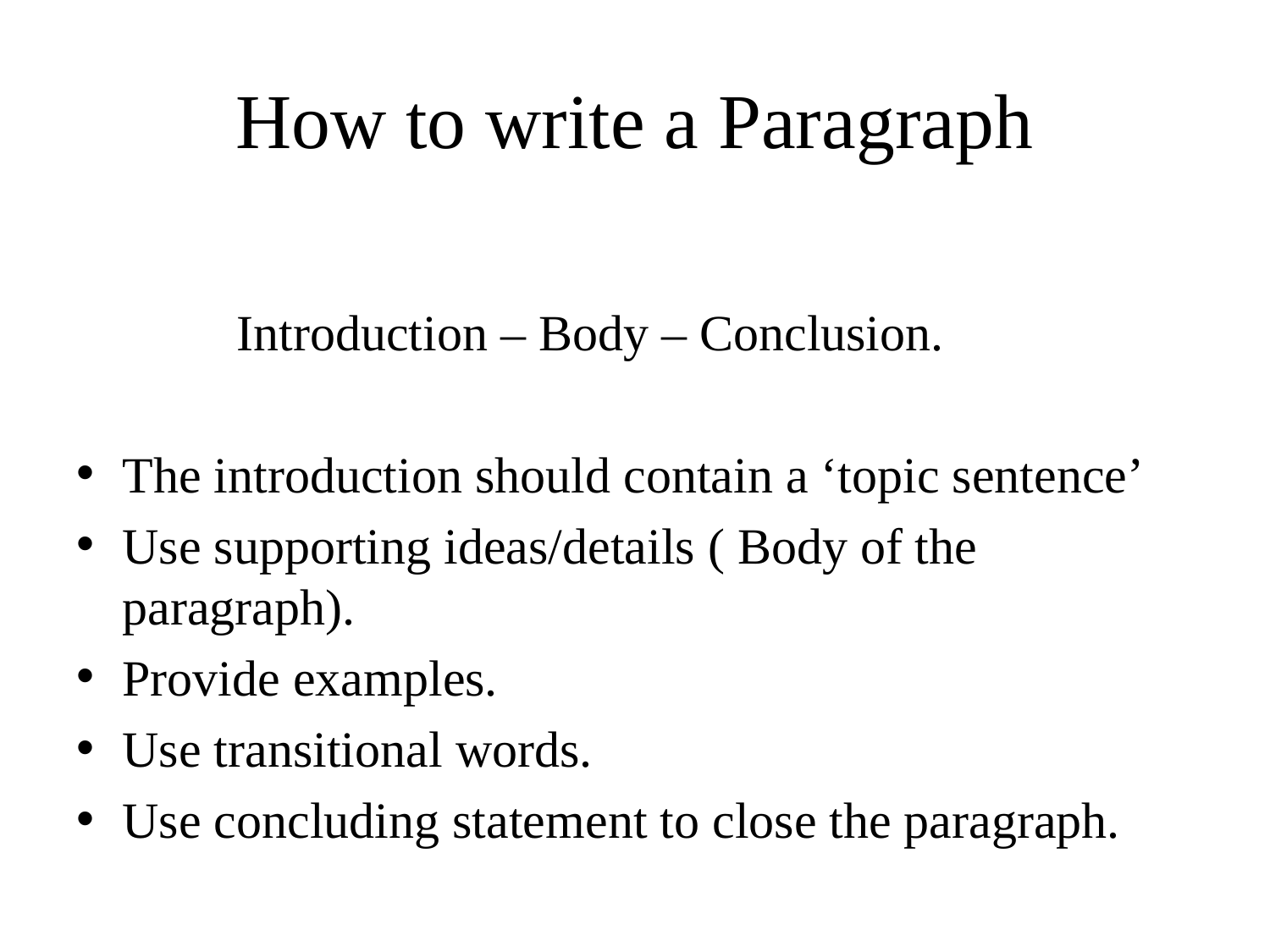

# How to write a Paragraph

		Introduction – Body – Conclusion.

The introduction should contain a ‘topic sentence’
Use supporting ideas/details ( Body of the paragraph).
Provide examples.
Use transitional words.
Use concluding statement to close the paragraph.